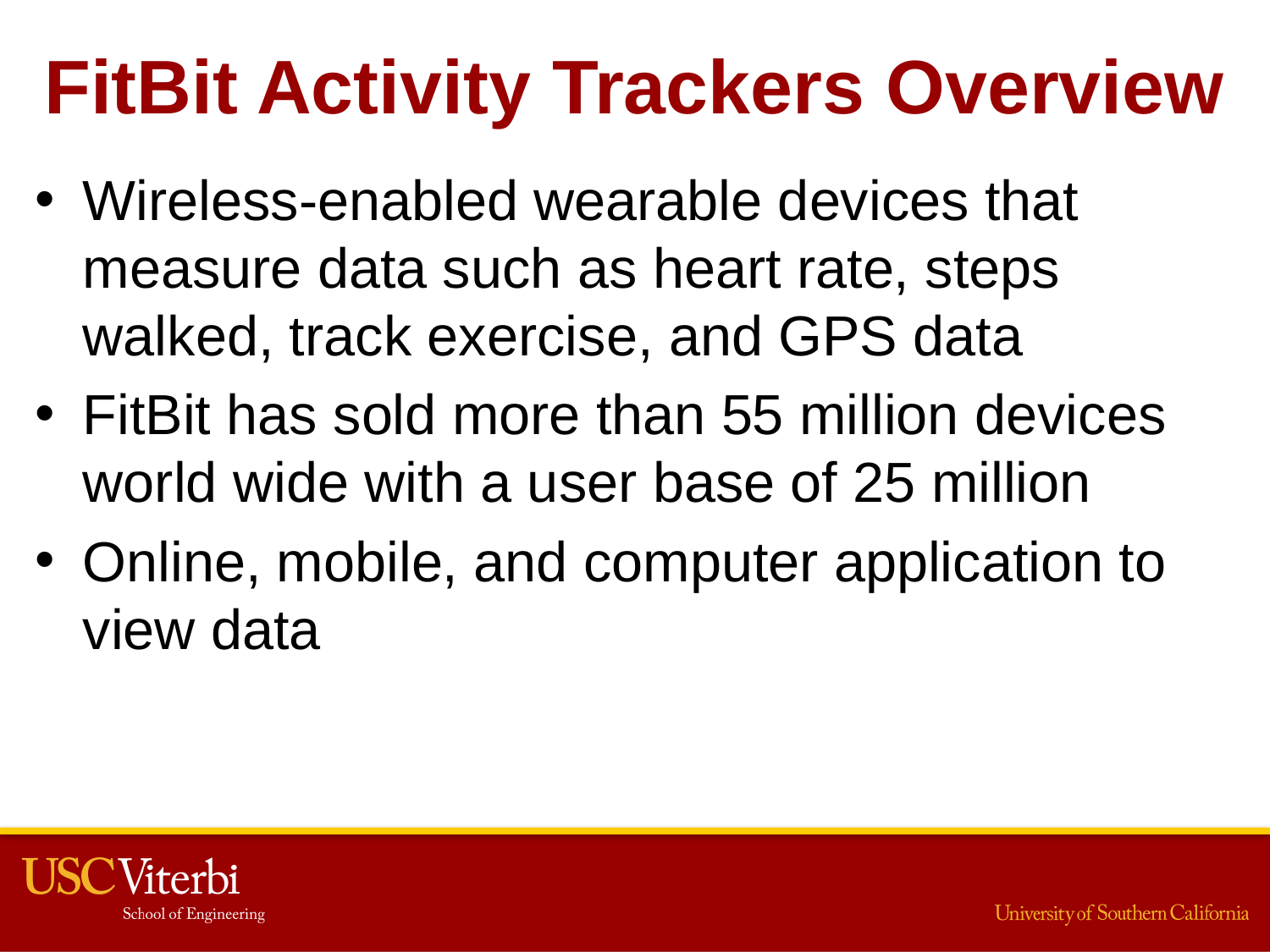

# FitBit Activity Trackers Overview
Wireless-enabled wearable devices that measure data such as heart rate, steps walked, track exercise, and GPS data
FitBit has sold more than 55 million devices world wide with a user base of 25 million
Online, mobile, and computer application to view data